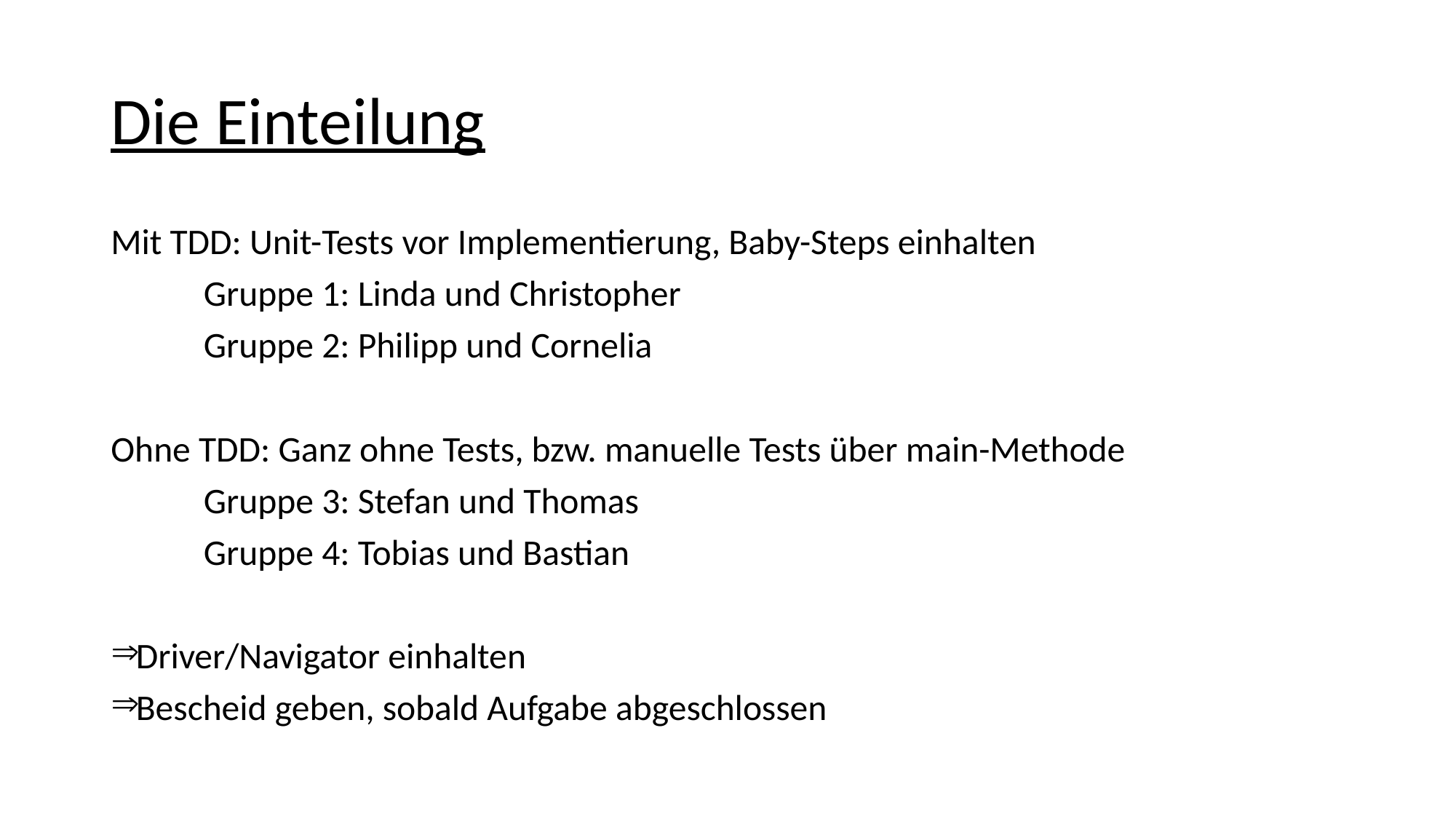

# Die Einteilung
Mit TDD: Unit-Tests vor Implementierung, Baby-Steps einhalten
	Gruppe 1: Linda und Christopher
	Gruppe 2: Philipp und Cornelia

Ohne TDD: Ganz ohne Tests, bzw. manuelle Tests über main-Methode
	Gruppe 3: Stefan und Thomas
	Gruppe 4: Tobias und Bastian

Driver/Navigator einhalten
Bescheid geben, sobald Aufgabe abgeschlossen